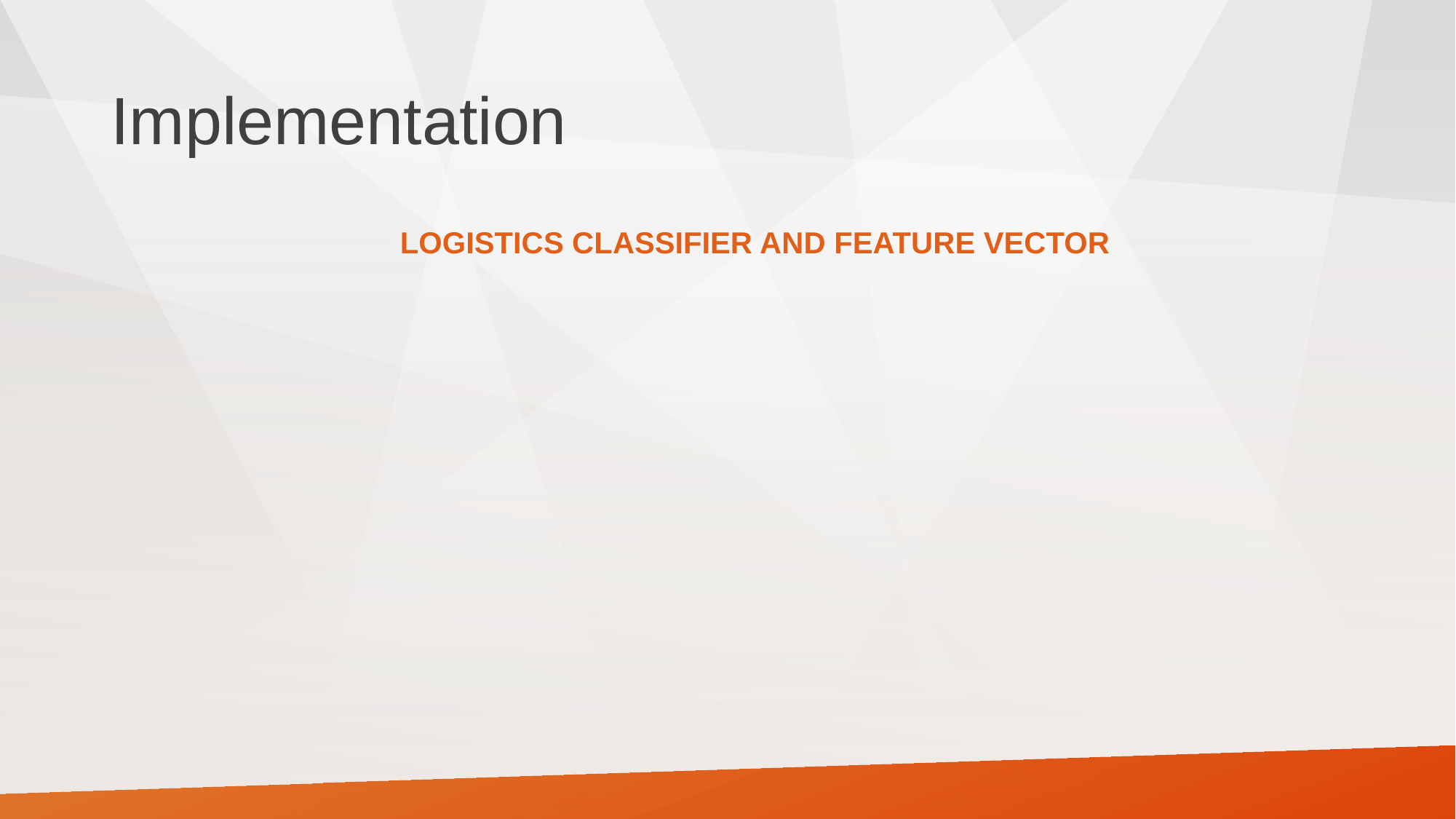

# Implementation
LOGISTICS CLASSIFIER AND FEATURE VECTOR